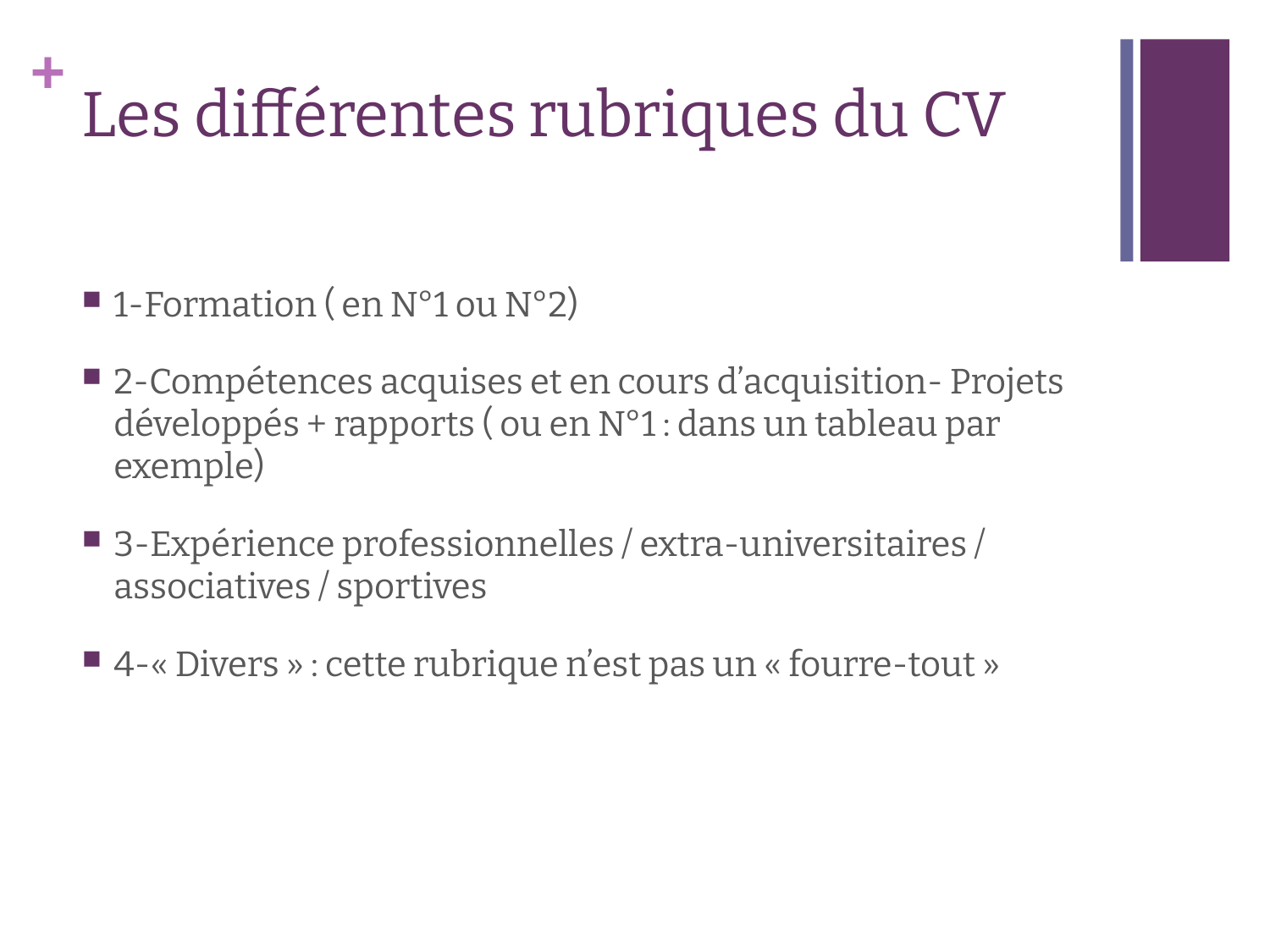

# Les différentes rubriques du CV
1-Formation ( en N°1 ou N°2)
2-Compétences acquises et en cours d’acquisition- Projets développés + rapports ( ou en N°1 : dans un tableau par exemple)
3-Expérience professionnelles / extra-universitaires / associatives / sportives
4-« Divers » : cette rubrique n’est pas un « fourre-tout »